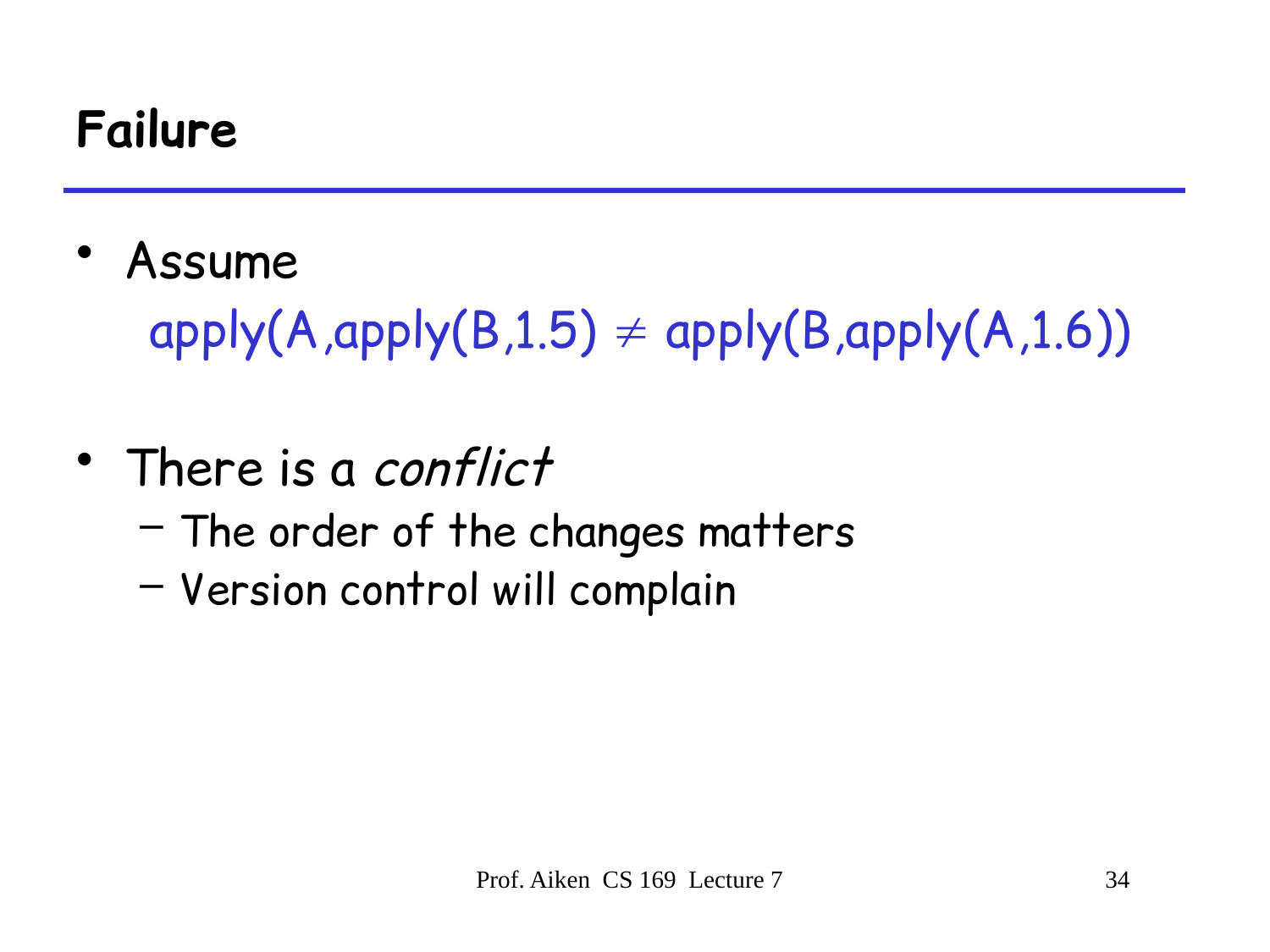

# Failure
Assume
apply(A,apply(B,1.5) ≠ apply(B,apply(A,1.6))

There is a conflict
The order of the changes matters
Version control will complain
Prof. Aiken  CS 169  Lecture 7
34